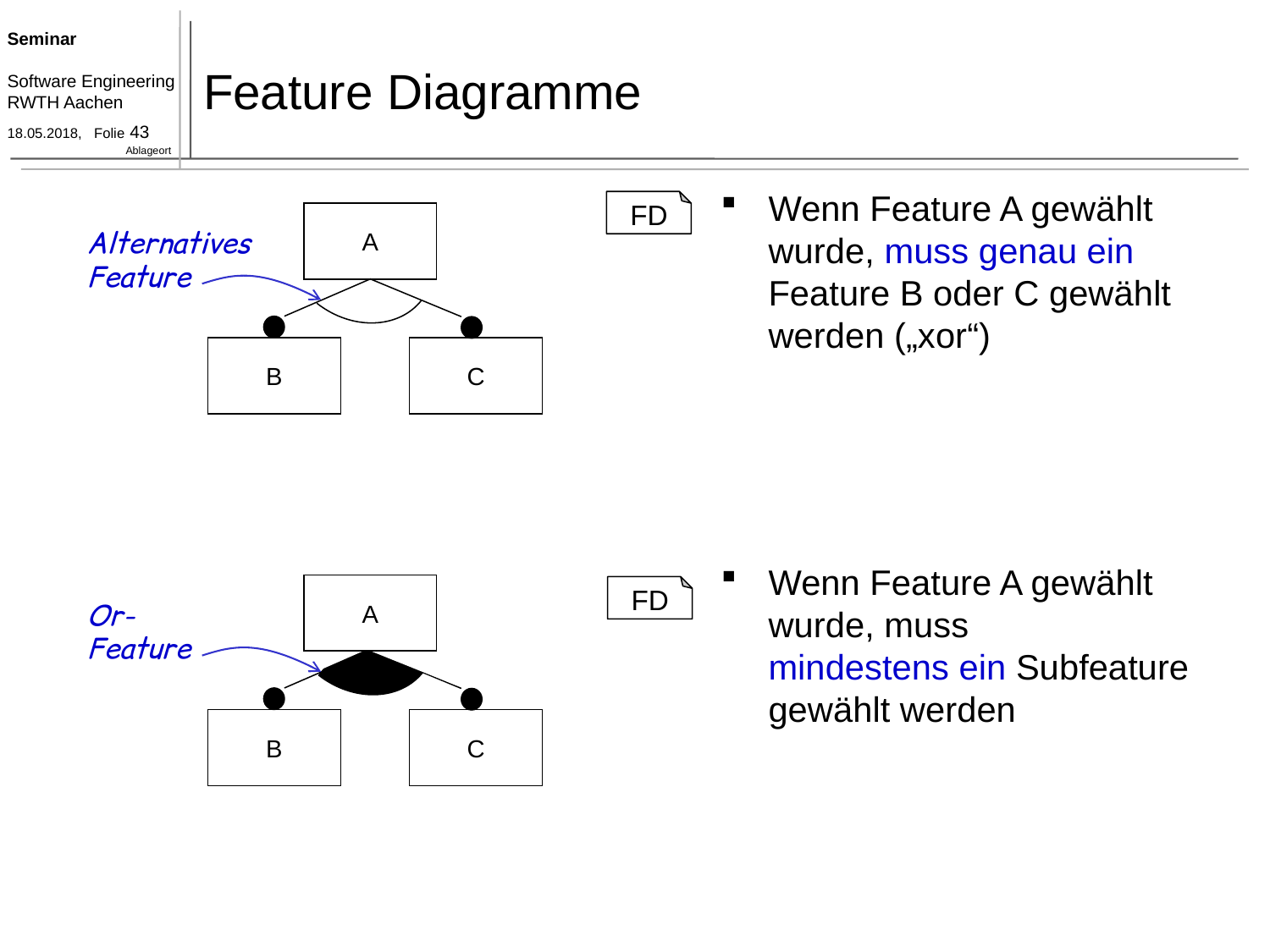

# Feature Diagramme
Wenn Feature A gewählt wurde, muss genau ein Feature B oder C gewählt werden („xor“)

Wenn Feature A gewählt wurde, muss
mindestens ein Subfeature gewählt werden
FD
A
Alternatives
Feature

B
C
A
FD

Or-
Feature

B
C